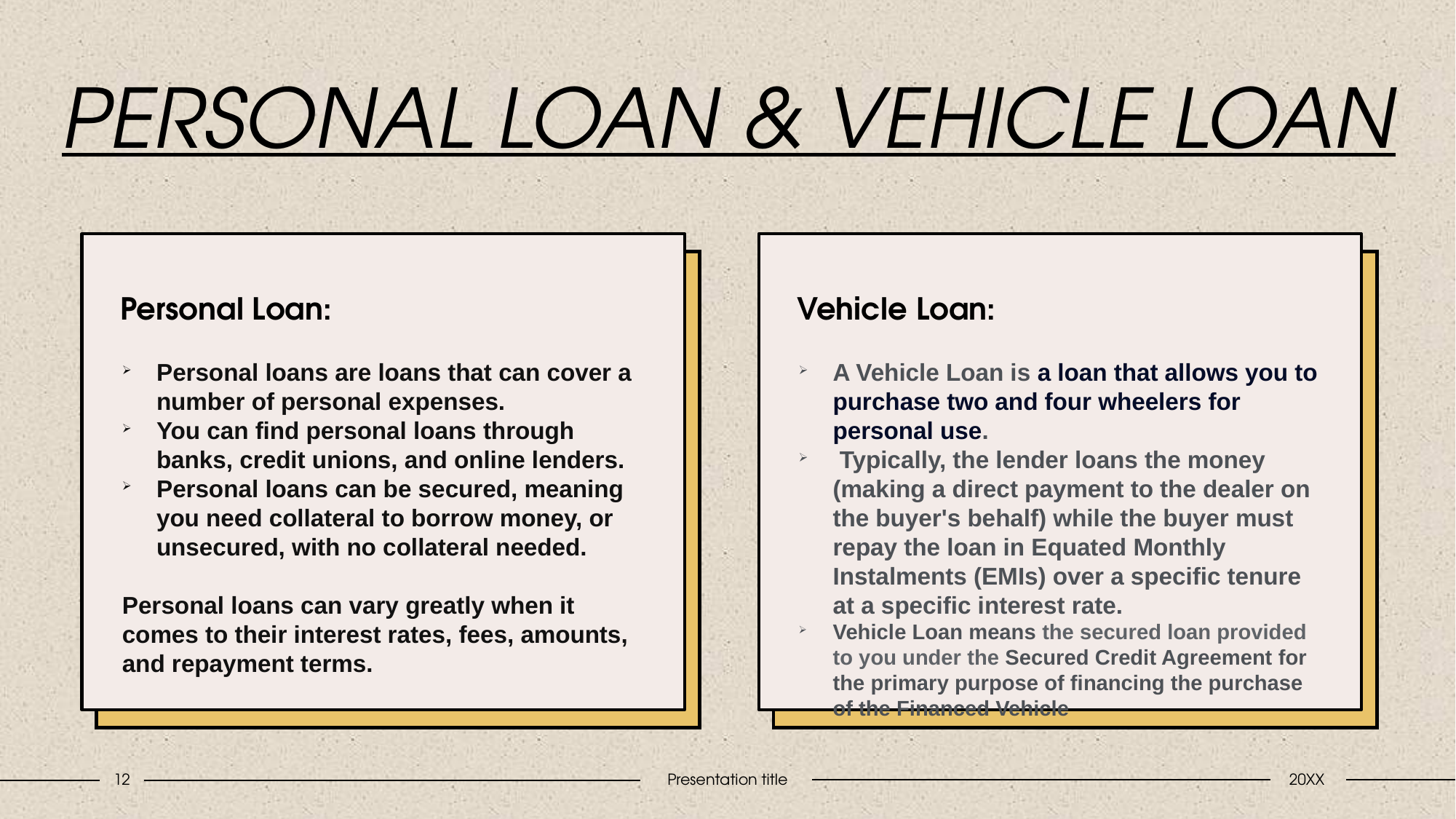

# PERSONAL LOAN & VEHICLE LOAN
Personal Loan:
Vehicle Loan:
Personal loans are loans that can cover a number of personal expenses.
You can find personal loans through banks, credit unions, and online lenders.
Personal loans can be secured, meaning you need collateral to borrow money, or unsecured, with no collateral needed.

Personal loans can vary greatly when it comes to their interest rates, fees, amounts, and repayment terms.

A Vehicle Loan is a loan that allows you to purchase two and four wheelers for personal use.
 Typically, the lender loans the money (making a direct payment to the dealer on the buyer's behalf) while the buyer must repay the loan in Equated Monthly Instalments (EMIs) over a specific tenure at a specific interest rate.
Vehicle Loan means the secured loan provided to you under the Secured Credit Agreement for the primary purpose of financing the purchase of the Financed Vehicle
12
Presentation title
20XX